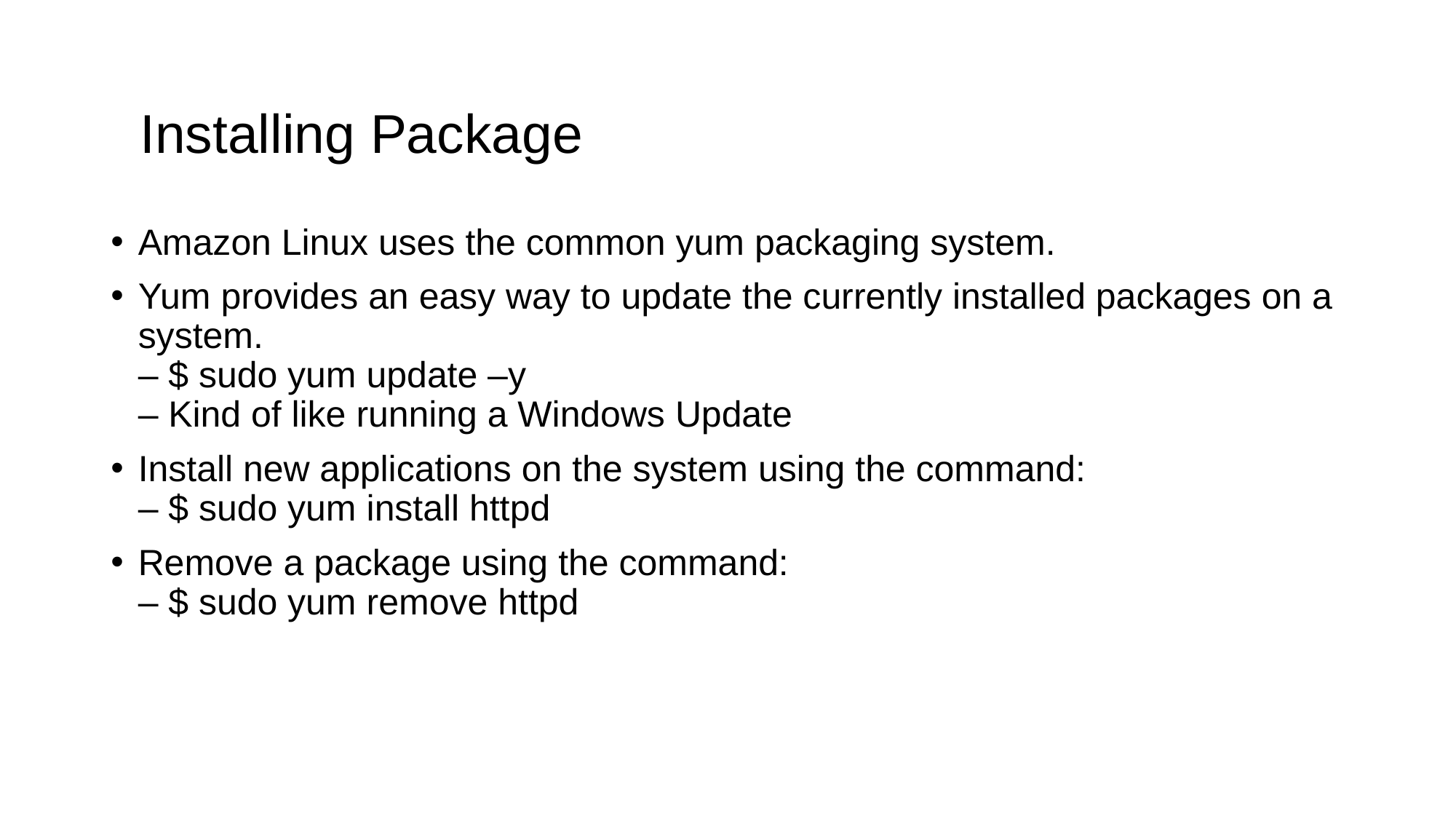

# Installing Package
Amazon Linux uses the common yum packaging system.
Yum provides an easy way to update the currently installed packages on a system.
– $ sudo yum update –y
– Kind of like running a Windows Update
Install new applications on the system using the command:
– $ sudo yum install httpd
Remove a package using the command:
– $ sudo yum remove httpd